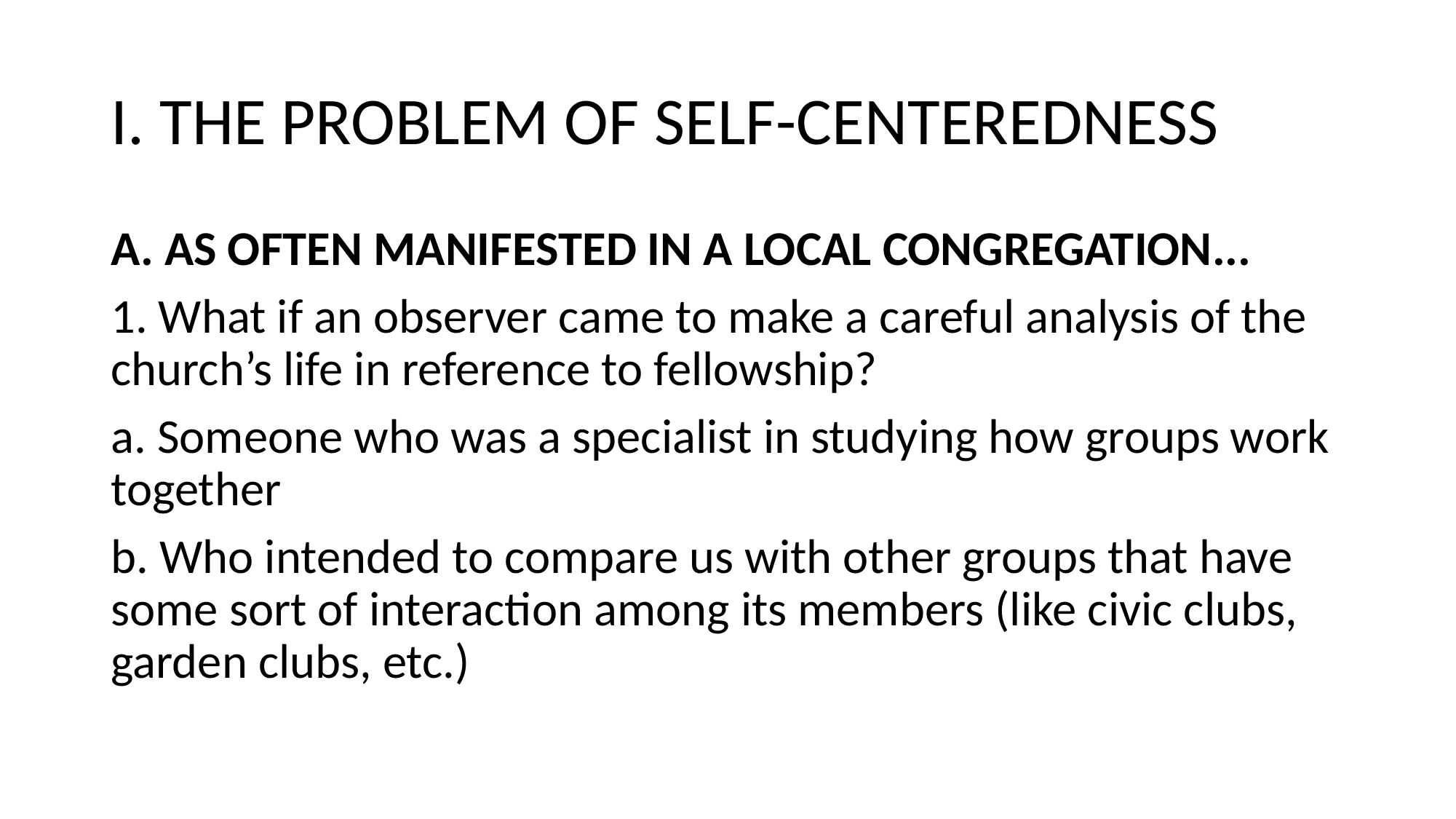

# I. THE PROBLEM OF SELF-CENTEREDNESS
A. AS OFTEN MANIFESTED IN A LOCAL CONGREGATION...
1. What if an observer came to make a careful analysis of the church’s life in reference to fellowship?
a. Someone who was a specialist in studying how groups work together
b. Who intended to compare us with other groups that have some sort of interaction among its members (like civic clubs, garden clubs, etc.)